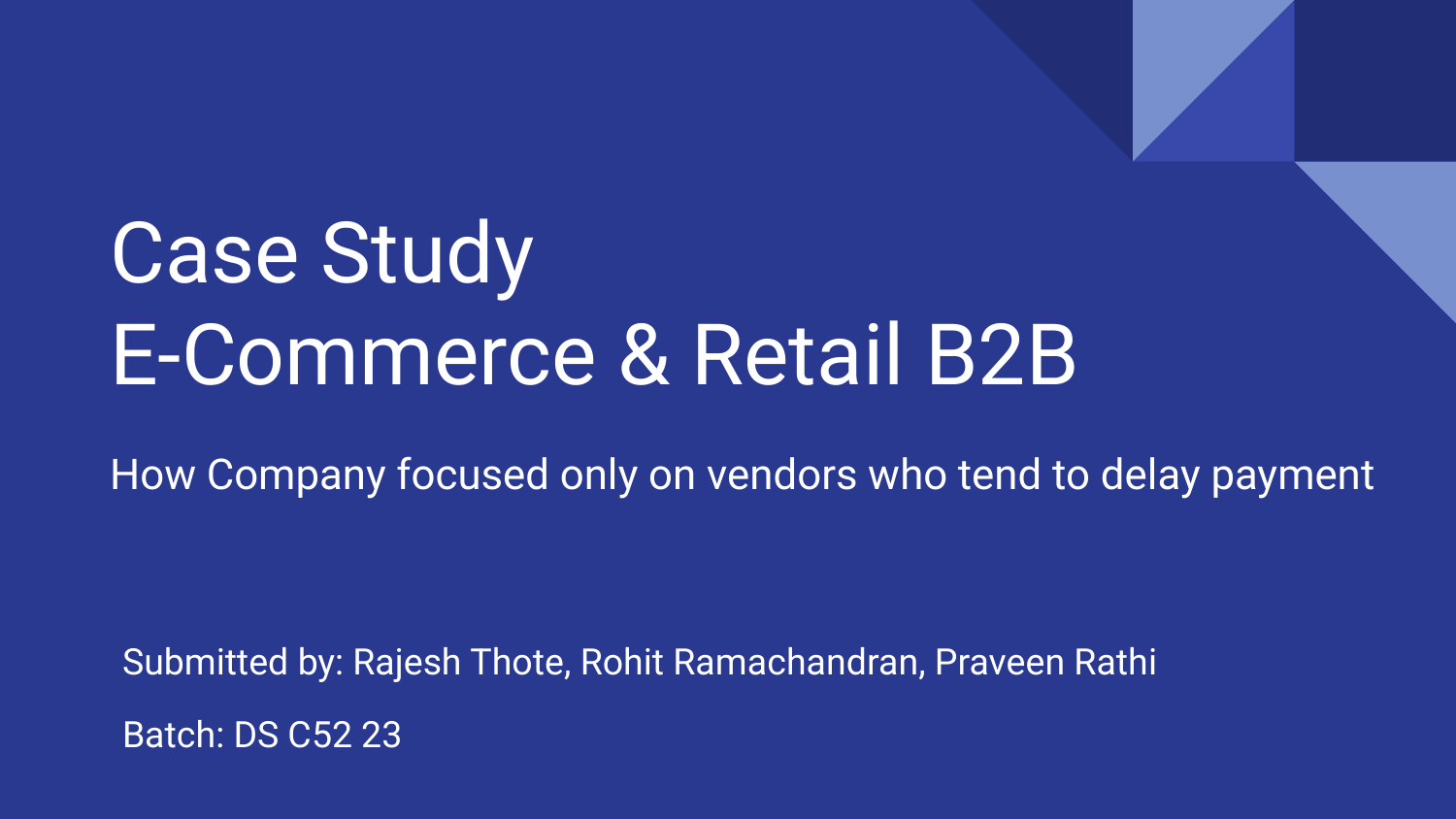

# Case Study
E-Commerce & Retail B2B
How Company focused only on vendors who tend to delay payment
Submitted by: Rajesh Thote, Rohit Ramachandran, Praveen Rathi
Batch: DS C52 23